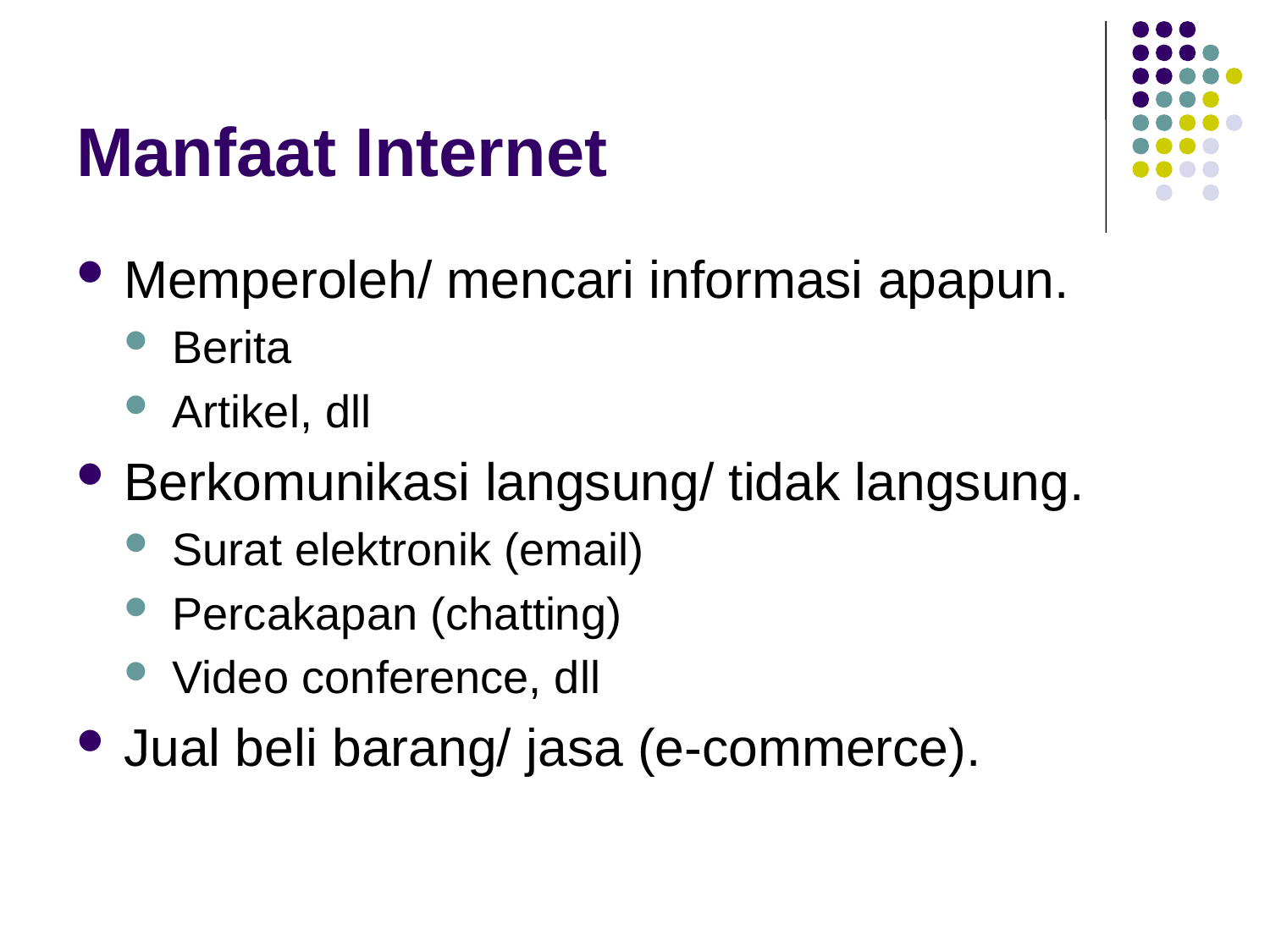

# Manfaat Internet
Memperoleh/ mencari informasi apapun.
Berita
Artikel, dll
Berkomunikasi langsung/ tidak langsung.
Surat elektronik (email)
Percakapan (chatting)
Video conference, dll
Jual beli barang/ jasa (e-commerce).